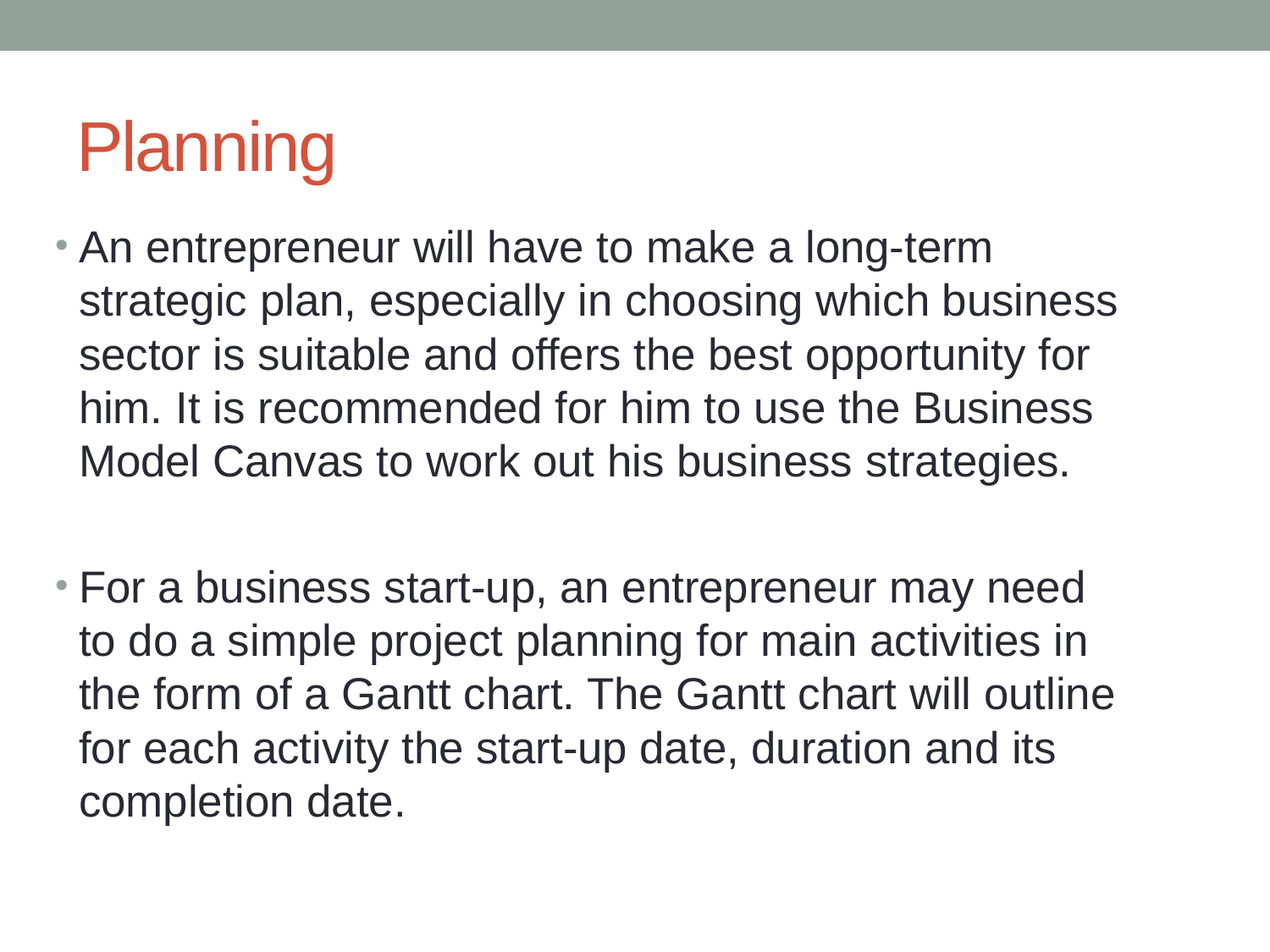

# Planning
An entrepreneur will have to make a long-term strategic plan, especially in choosing which business sector is suitable and offers the best opportunity for him. It is recommended for him to use the Business Model Canvas to work out his business strategies.

For a business start-up, an entrepreneur may need to do a simple project planning for main activities in the form of a Gantt chart. The Gantt chart will outline for each activity the start-up date, duration and its completion date.